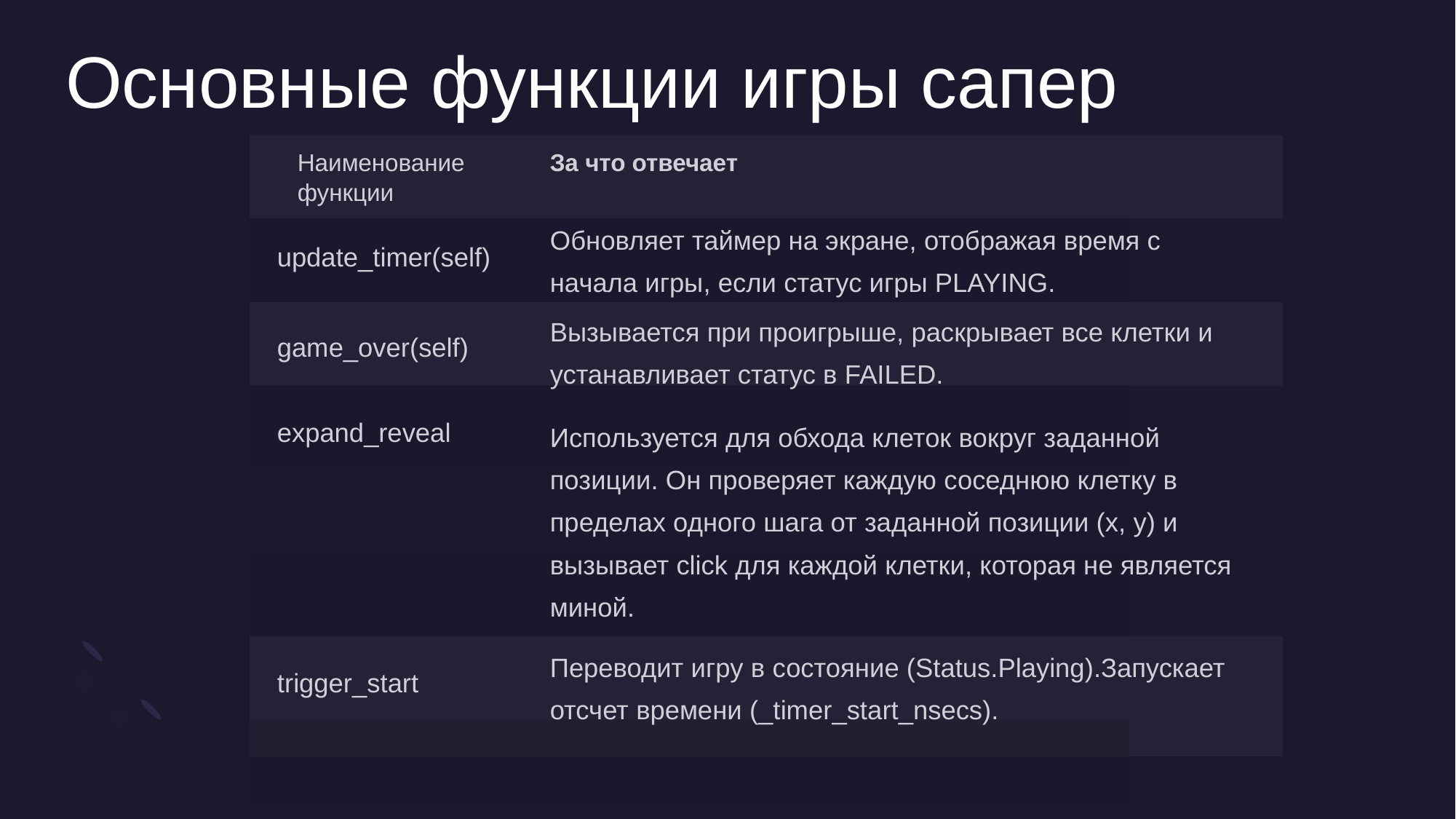

# Основные функции игры сапер

Наименование функции
За что отвечает
Обновляет таймер на экране, отображая время с начала игры, если статус игры PLAYING.

update_timer(self)
Вызывается при проигрыше, раскрывает все клетки и устанавливает статус в FAILED.

game_over(self)

expand_reveal
Используется для обхода клеток вокруг заданной позиции. Он проверяет каждую соседнюю клетку в пределах одного шага от заданной позиции (x, y) и вызывает click для каждой клетки, которая не является миной.

Переводит игру в состояние (Status.Playing).Запускает отсчет времени (_timer_start_nsecs).

trigger_start